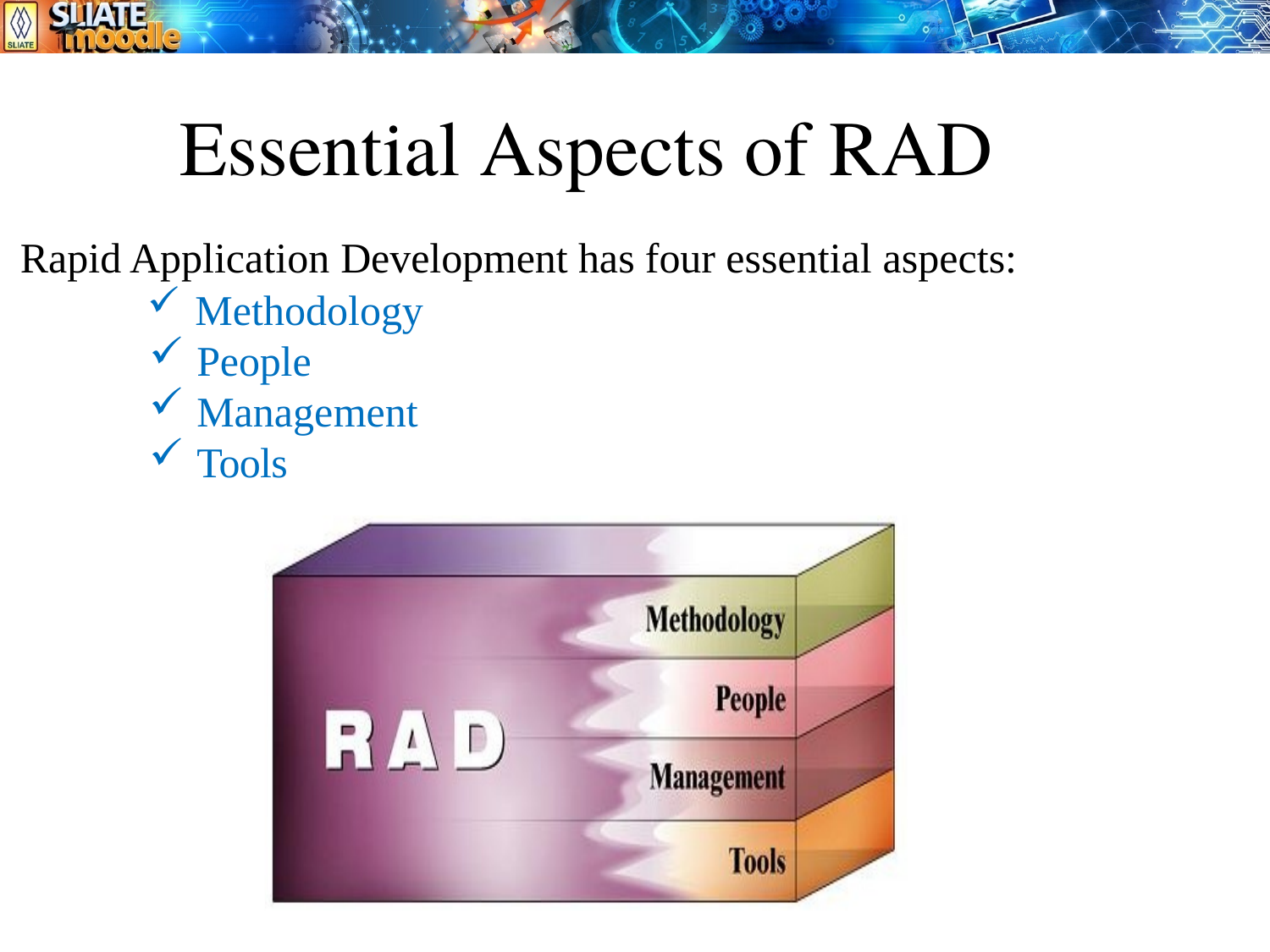

# Essential Aspects of RAD
Rapid Application Development has four essential aspects:
Methodology
People
Management
Tools